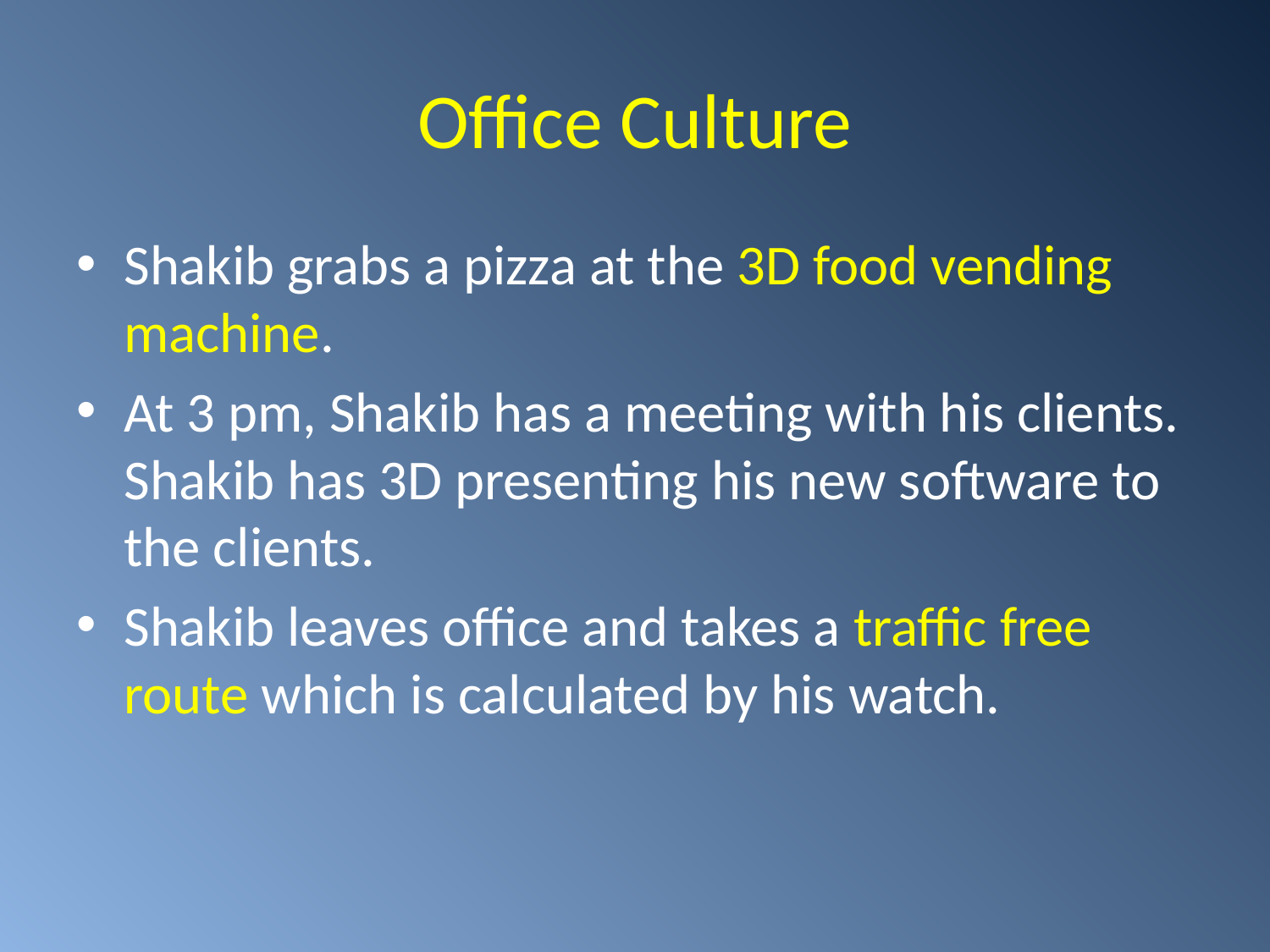

# Office Culture
Shakib grabs a pizza at the 3D food vending machine.
At 3 pm, Shakib has a meeting with his clients. Shakib has 3D presenting his new software to the clients.
Shakib leaves office and takes a traffic free route which is calculated by his watch.